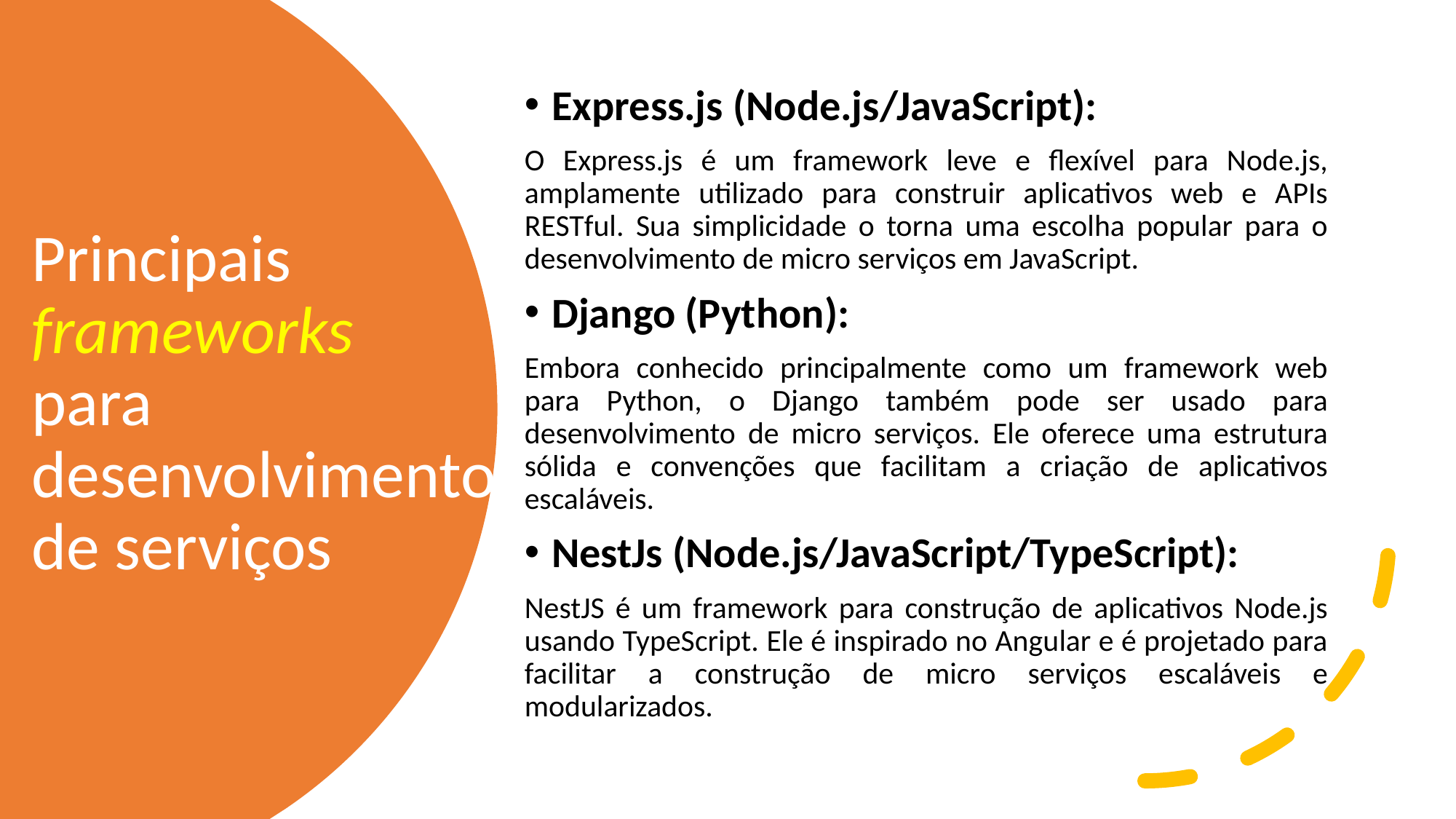

Express.js (Node.js/JavaScript):
O Express.js é um framework leve e flexível para Node.js, amplamente utilizado para construir aplicativos web e APIs RESTful. Sua simplicidade o torna uma escolha popular para o desenvolvimento de micro serviços em JavaScript.
Django (Python):
Embora conhecido principalmente como um framework web para Python, o Django também pode ser usado para desenvolvimento de micro serviços. Ele oferece uma estrutura sólida e convenções que facilitam a criação de aplicativos escaláveis.
NestJs (Node.js/JavaScript/TypeScript):
NestJS é um framework para construção de aplicativos Node.js usando TypeScript. Ele é inspirado no Angular e é projetado para facilitar a construção de micro serviços escaláveis e modularizados.
# Principais frameworks para desenvolvimento de serviços